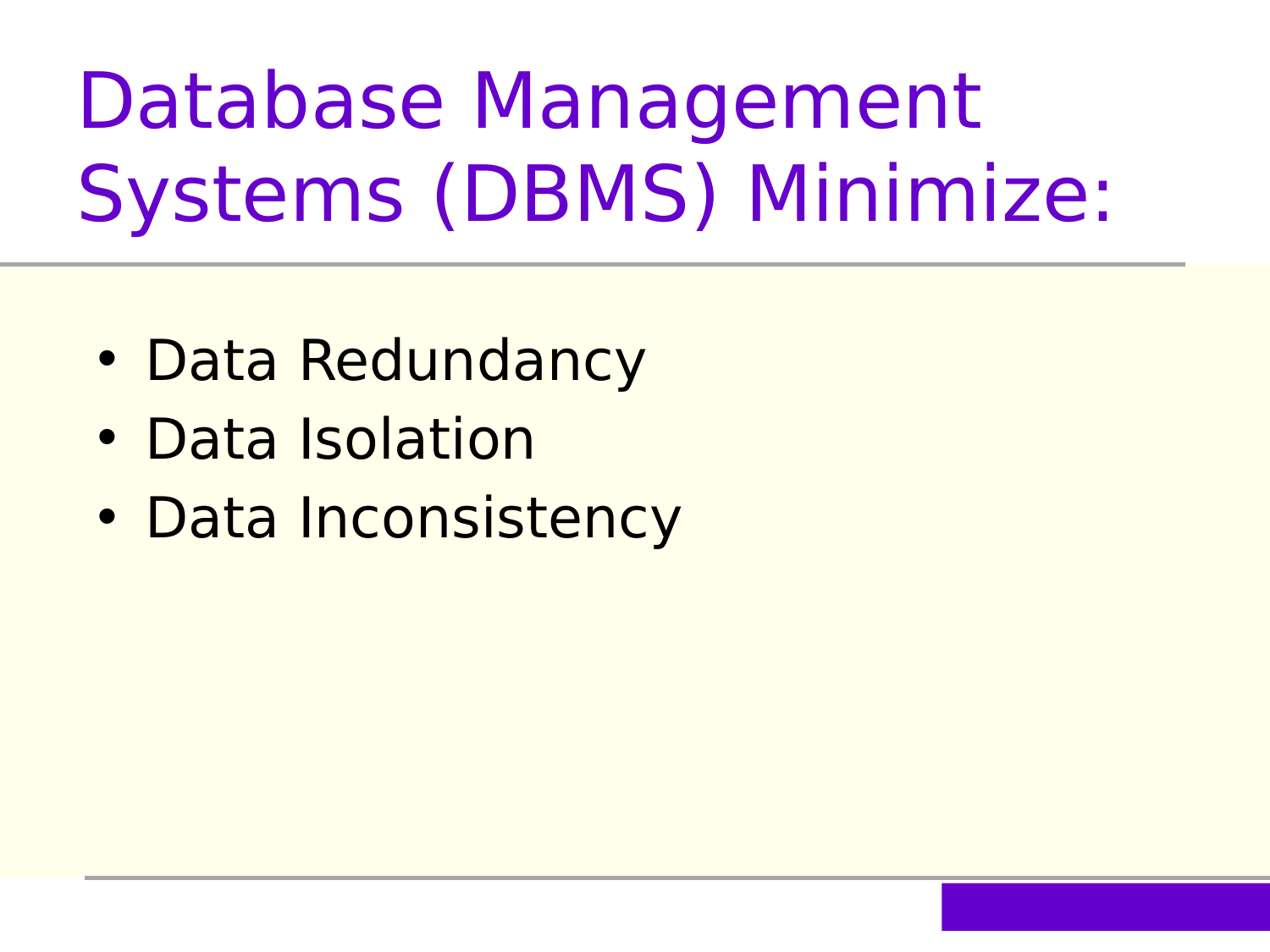

Database Management Systems (DBMS) Minimize:
Data Redundancy
Data Isolation
Data Inconsistency